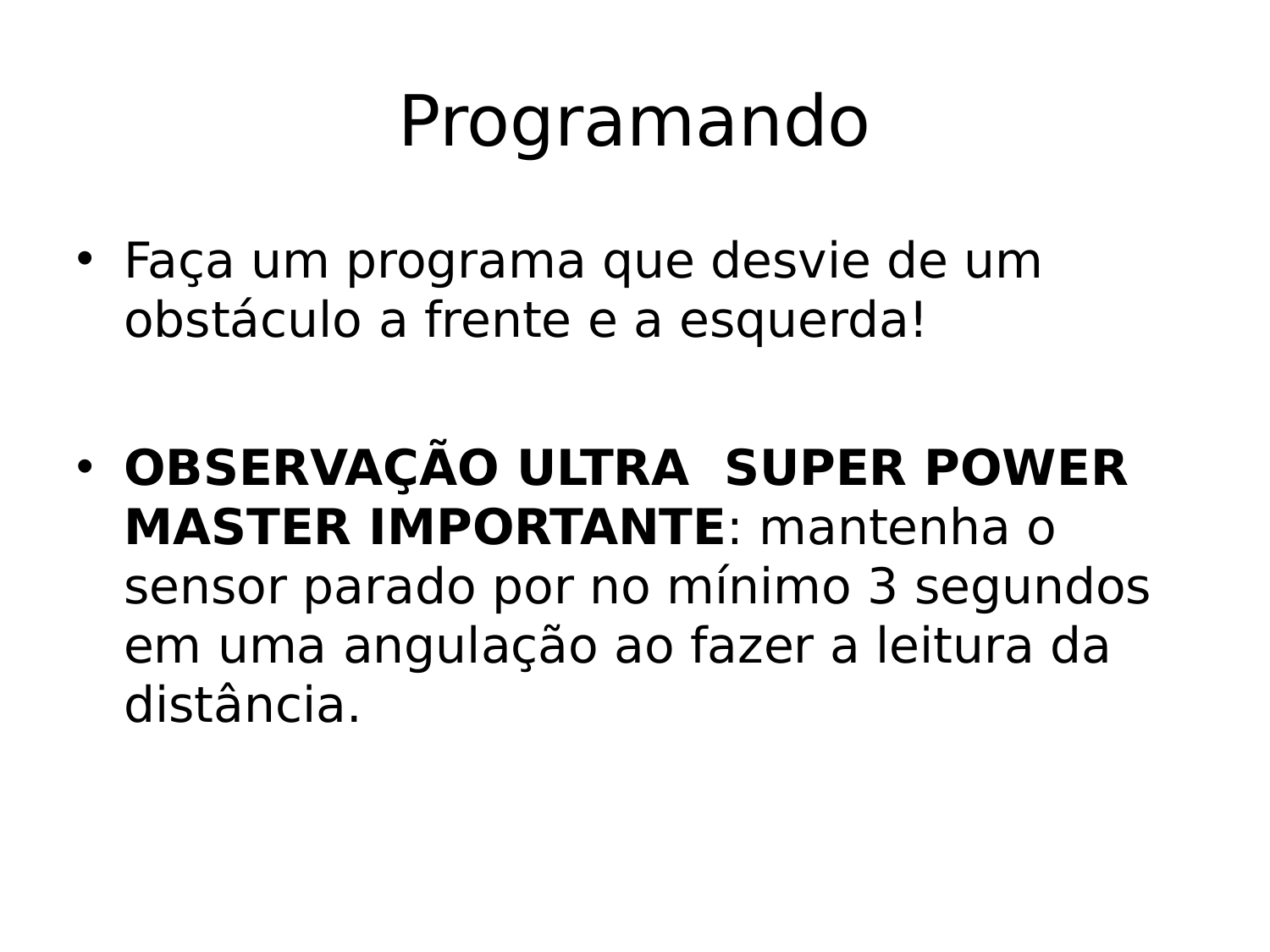

# Programando
Faça um programa que desvie de um obstáculo a frente e a esquerda!

OBSERVAÇÃO ULTRA  SUPER POWER MASTER IMPORTANTE: mantenha o sensor parado por no mínimo 3 segundos em uma angulação ao fazer a leitura da distância.